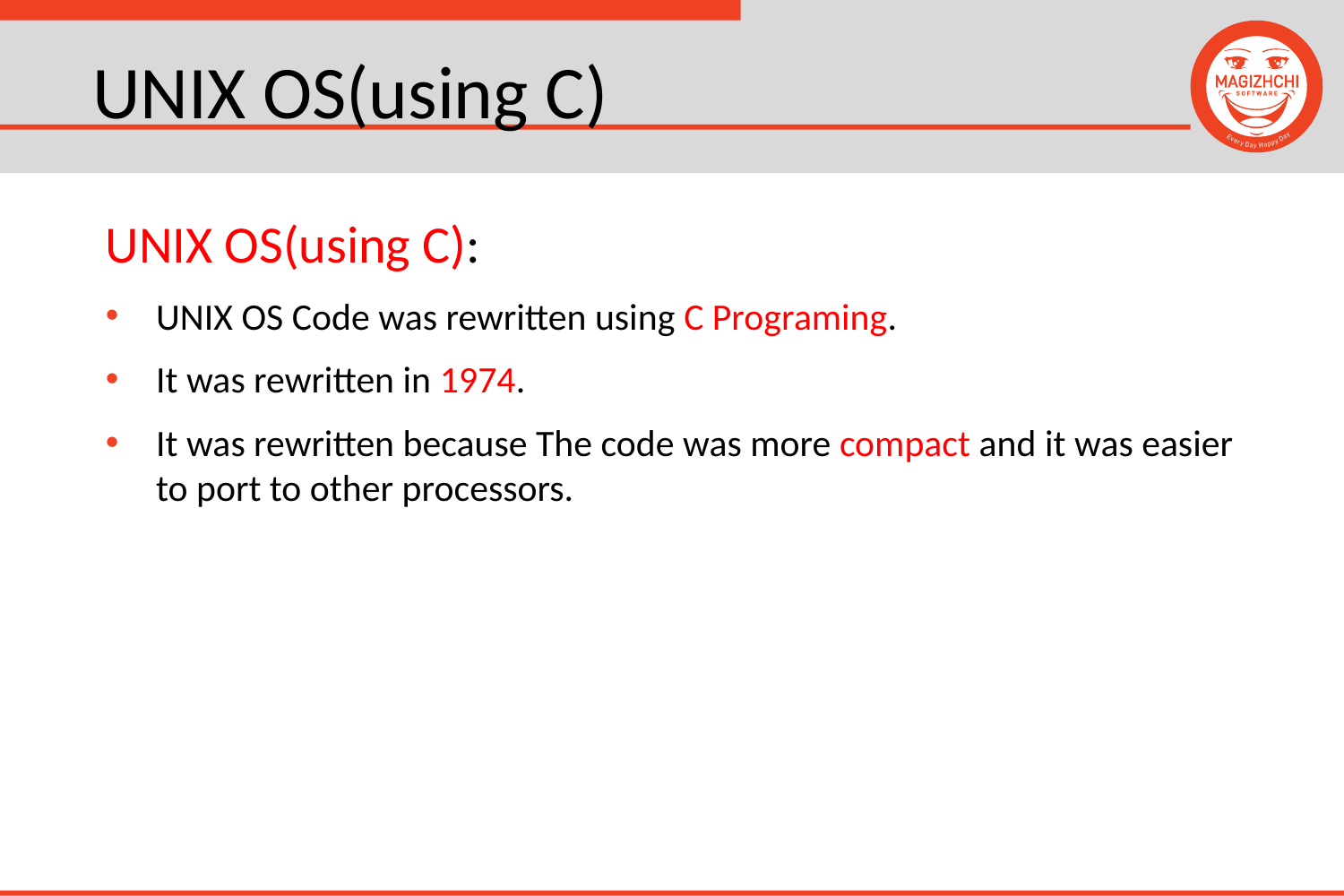

# UNIX OS(using C)
UNIX OS(using C):
UNIX OS Code was rewritten using C Programing.
It was rewritten in 1974.
It was rewritten because The code was more compact and it was easier to port to other processors.